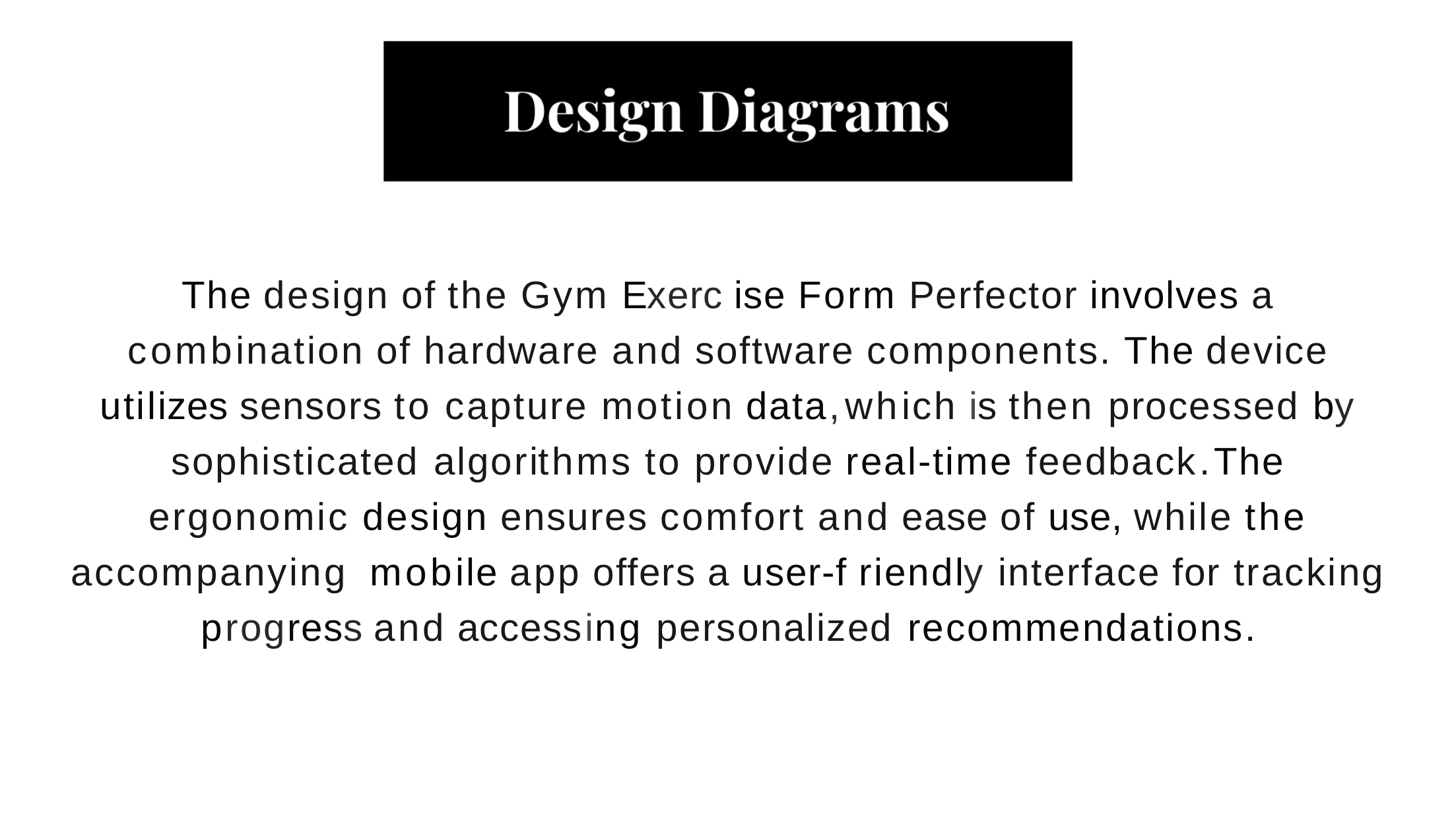

The design of the Gym Exerc ise Form Perfector involves a combination of hardware and software components. The device utilizes sensors to capture motion data,which is then processed by sophisticated algorithms to provide real-time feedback.The ergonomic design ensures comfort and ease of use, while the accompanying  mobile app offers a user-f riendly interface for tracking progress and accessing personalized recommendations.